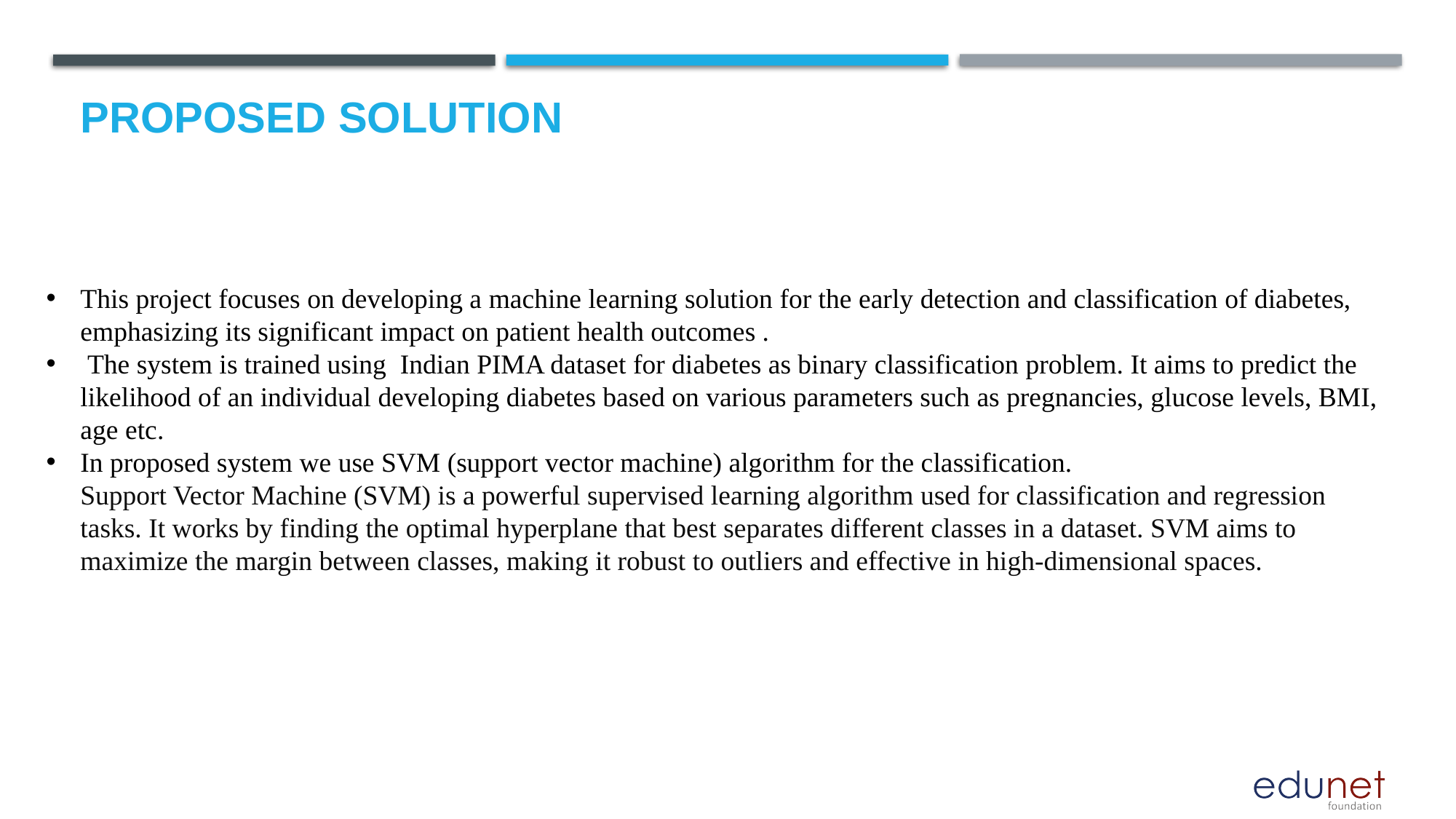

# Proposed Solution
This project focuses on developing a machine learning solution for the early detection and classification of diabetes, emphasizing its significant impact on patient health outcomes .
 The system is trained using  Indian PIMA dataset for diabetes as binary classification problem. It aims to predict the likelihood of an individual developing diabetes based on various parameters such as pregnancies, glucose levels, BMI, age etc.
In proposed system we use SVM (support vector machine) algorithm for the classification.
Support Vector Machine (SVM) is a powerful supervised learning algorithm used for classification and regression tasks. It works by finding the optimal hyperplane that best separates different classes in a dataset. SVM aims to maximize the margin between classes, making it robust to outliers and effective in high-dimensional spaces.